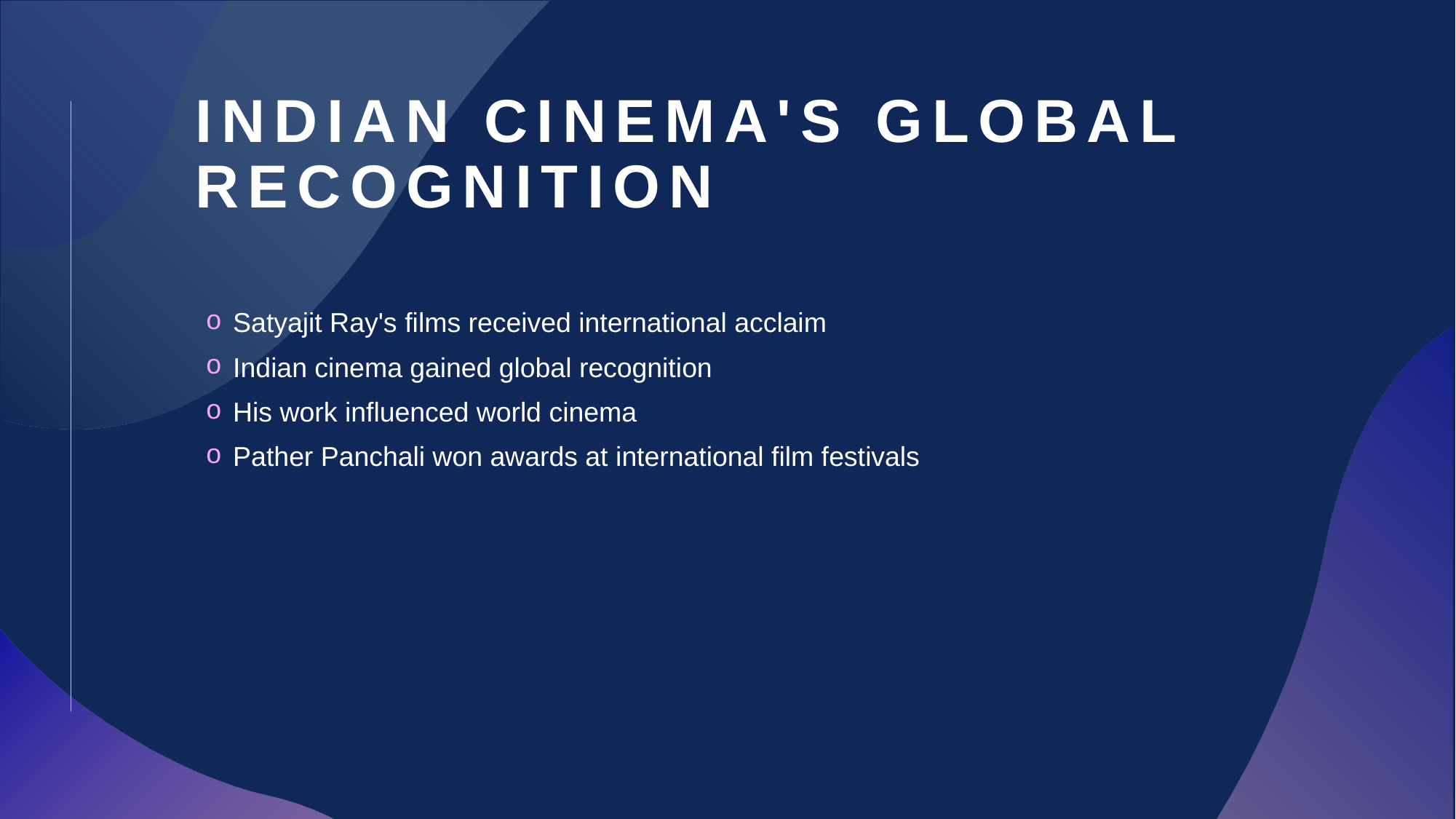

# Indian Cinema's Global Recognition
Satyajit Ray's films received international acclaim
Indian cinema gained global recognition
His work influenced world cinema
Pather Panchali won awards at international film festivals